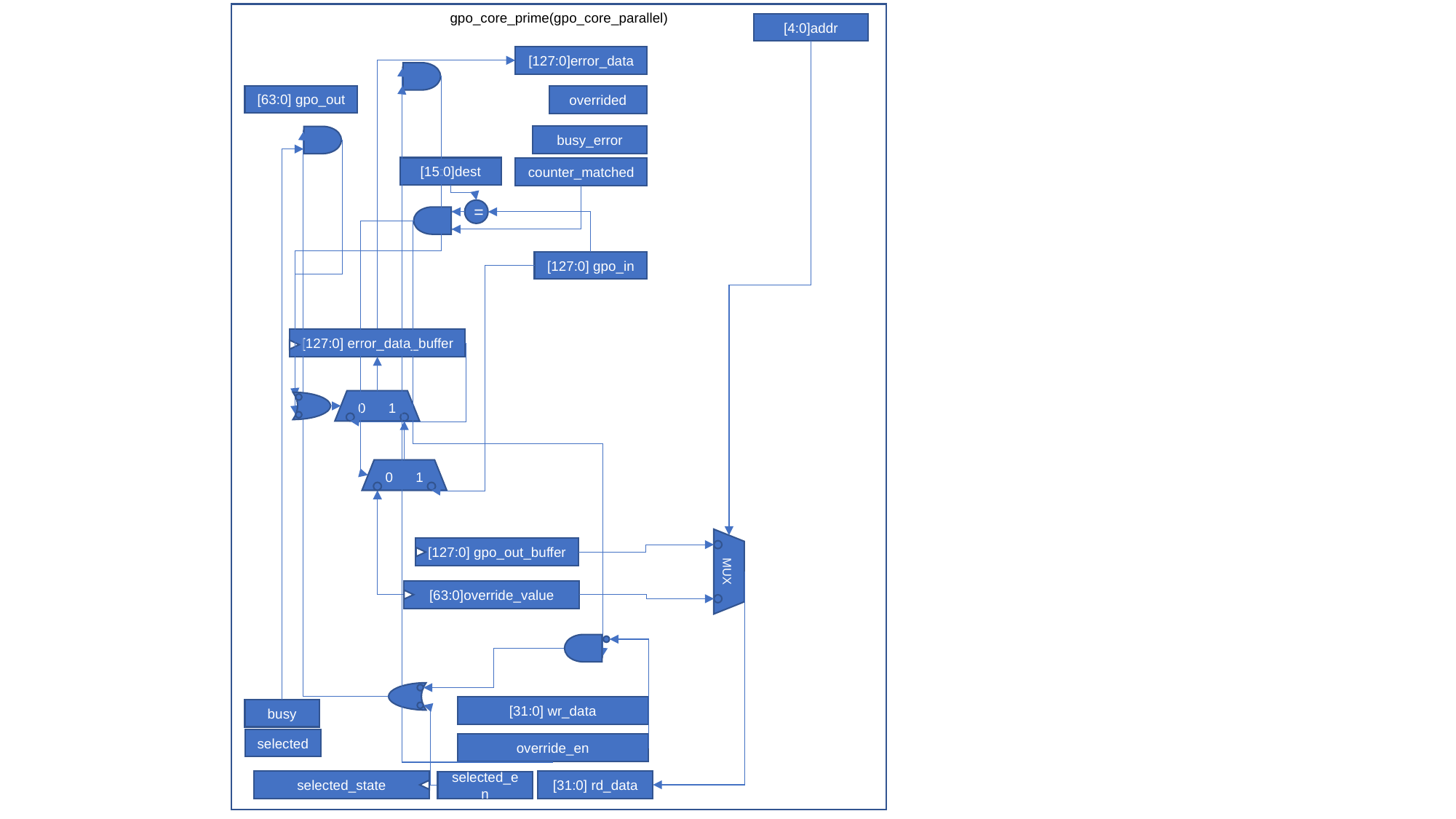

gpo_core_prime(gpo_core_parallel)
[4:0]addr
[127:0]error_data

[63:0] gpo_out
overrided
busy_error

[15:0]dest
counter_matched
=

[127:0] gpo_in
[127:0] error_data_buffer

0      1

0      1

[127:0] gpo_out_buffer

MUX

[63:0]override_value

[31:0] wr_data
busy
selected
override_en
override_en
selected_state

[31:0] rd_data
selected_en